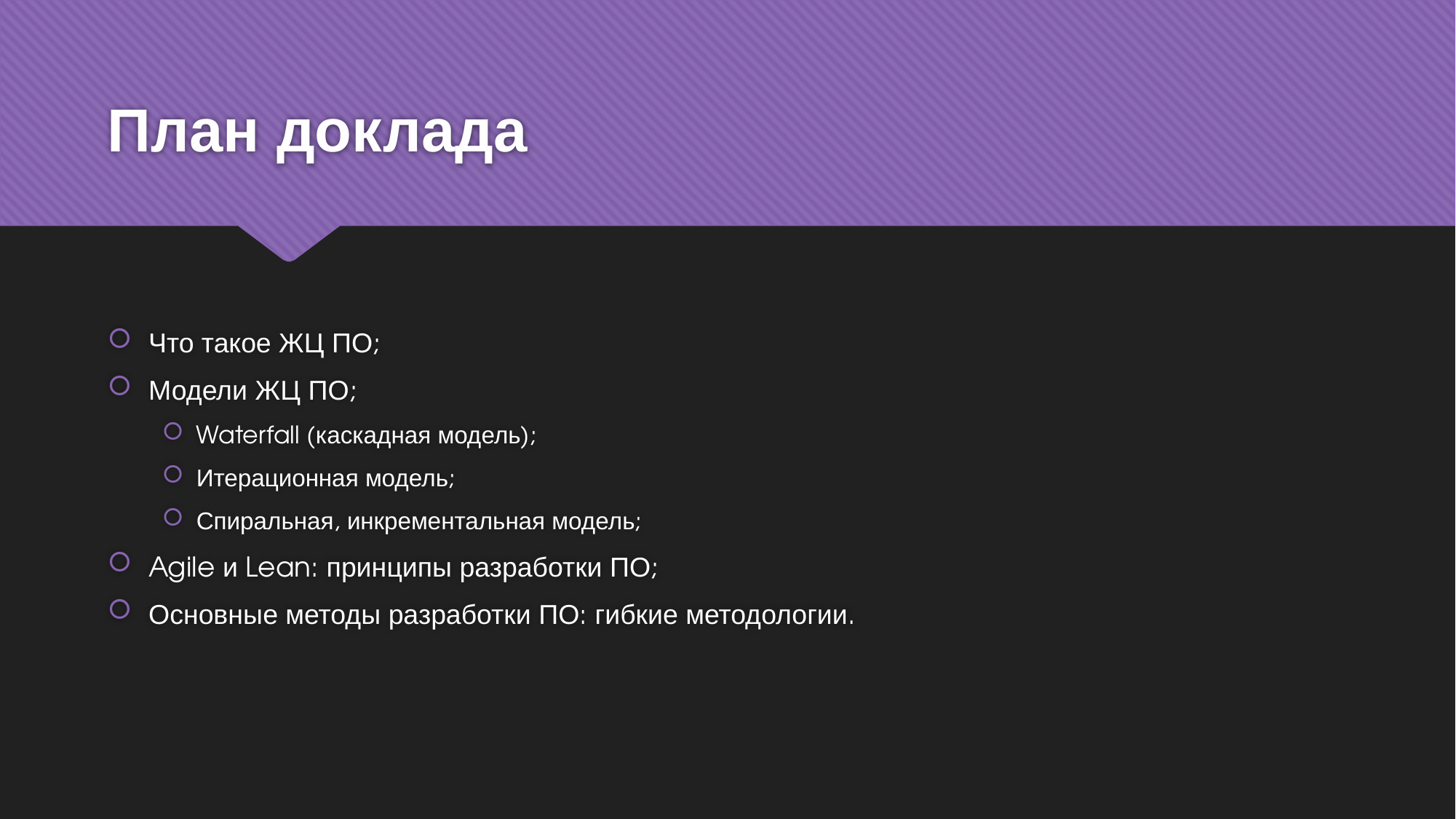

# План доклада
Что такое ЖЦ ПО;
Модели ЖЦ ПО;
Waterfall (каскадная модель);
Итерационная модель;
Спиральная, инкрементальная модель;
Agile и Lean: принципы разработки ПО;
Основные методы разработки ПО: гибкие методологии.